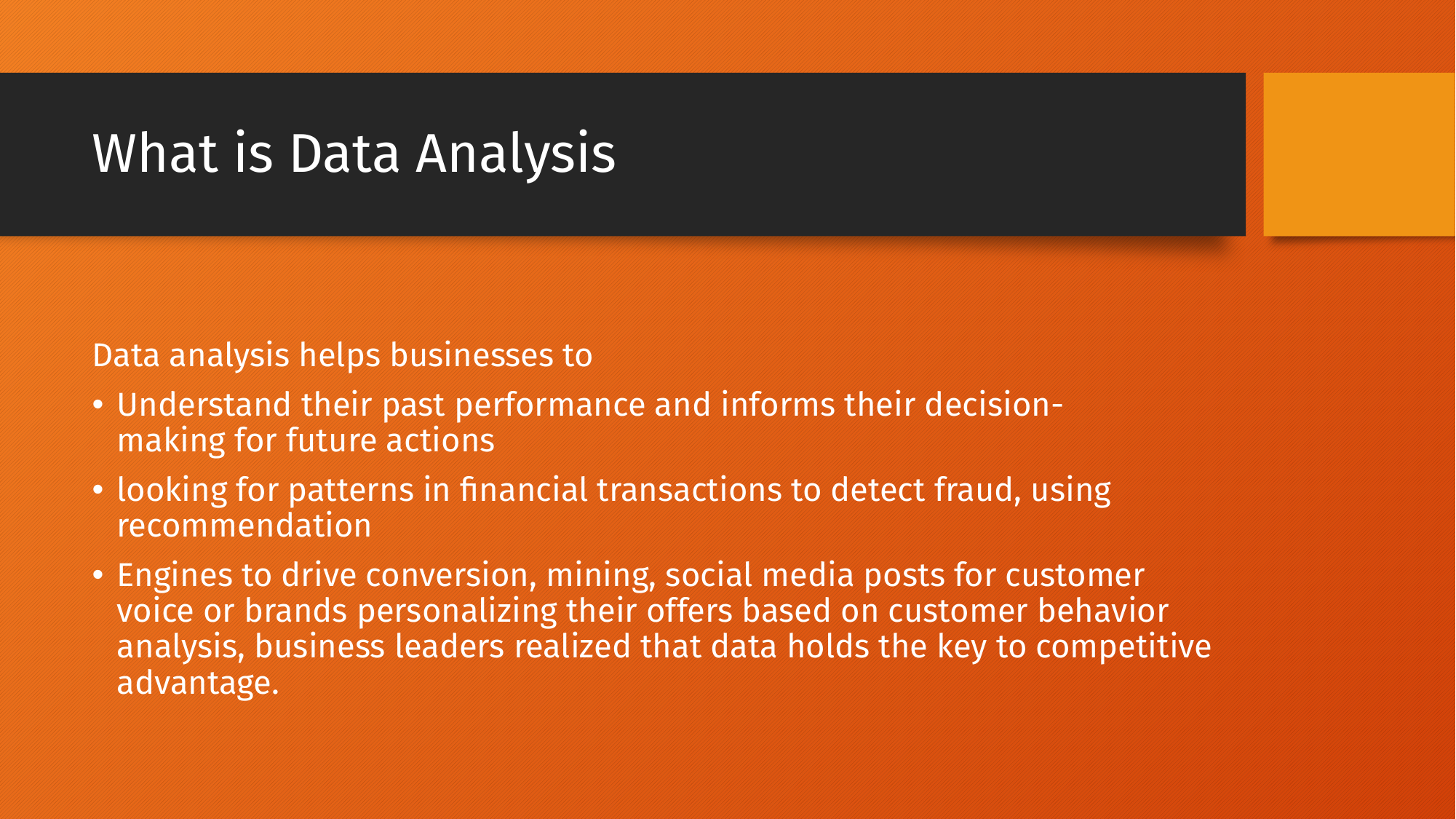

# What is Data Analysis

Data analysis helps businesses to
Understand their past performance and informs their decision-making for future actions
looking for patterns in financial transactions to detect fraud, using recommendation
Engines to drive conversion, mining, social media posts for customer voice or brands personalizing their offers based on customer behavior analysis, business leaders realized that data holds the key to competitive advantage.